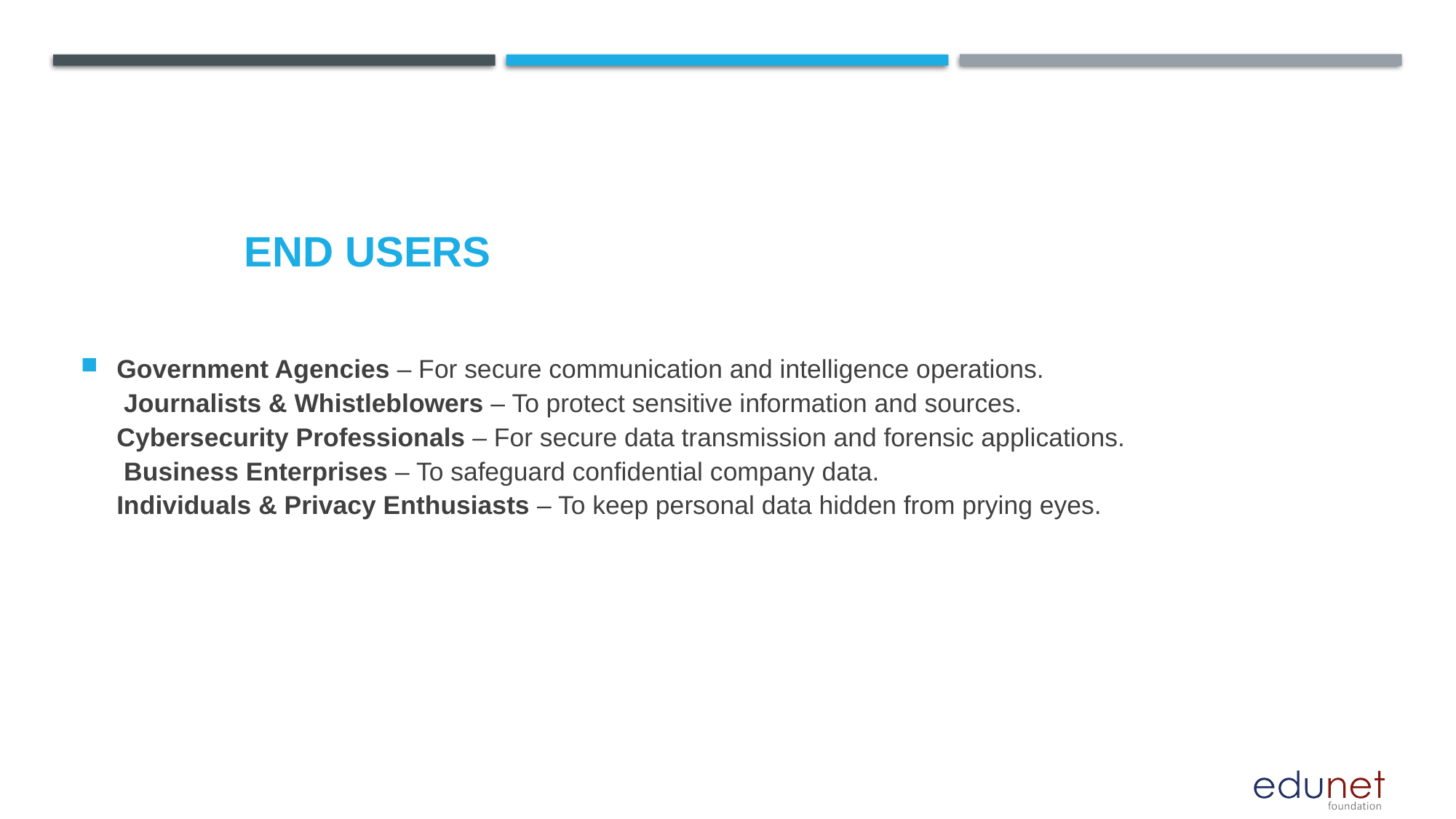

Government Agencies – For secure communication and intelligence operations.
 Journalists & Whistleblowers – To protect sensitive information and sources.
Cybersecurity Professionals – For secure data transmission and forensic applications.
 Business Enterprises – To safeguard confidential company data.
Individuals & Privacy Enthusiasts – To keep personal data hidden from prying eyes.
# End users